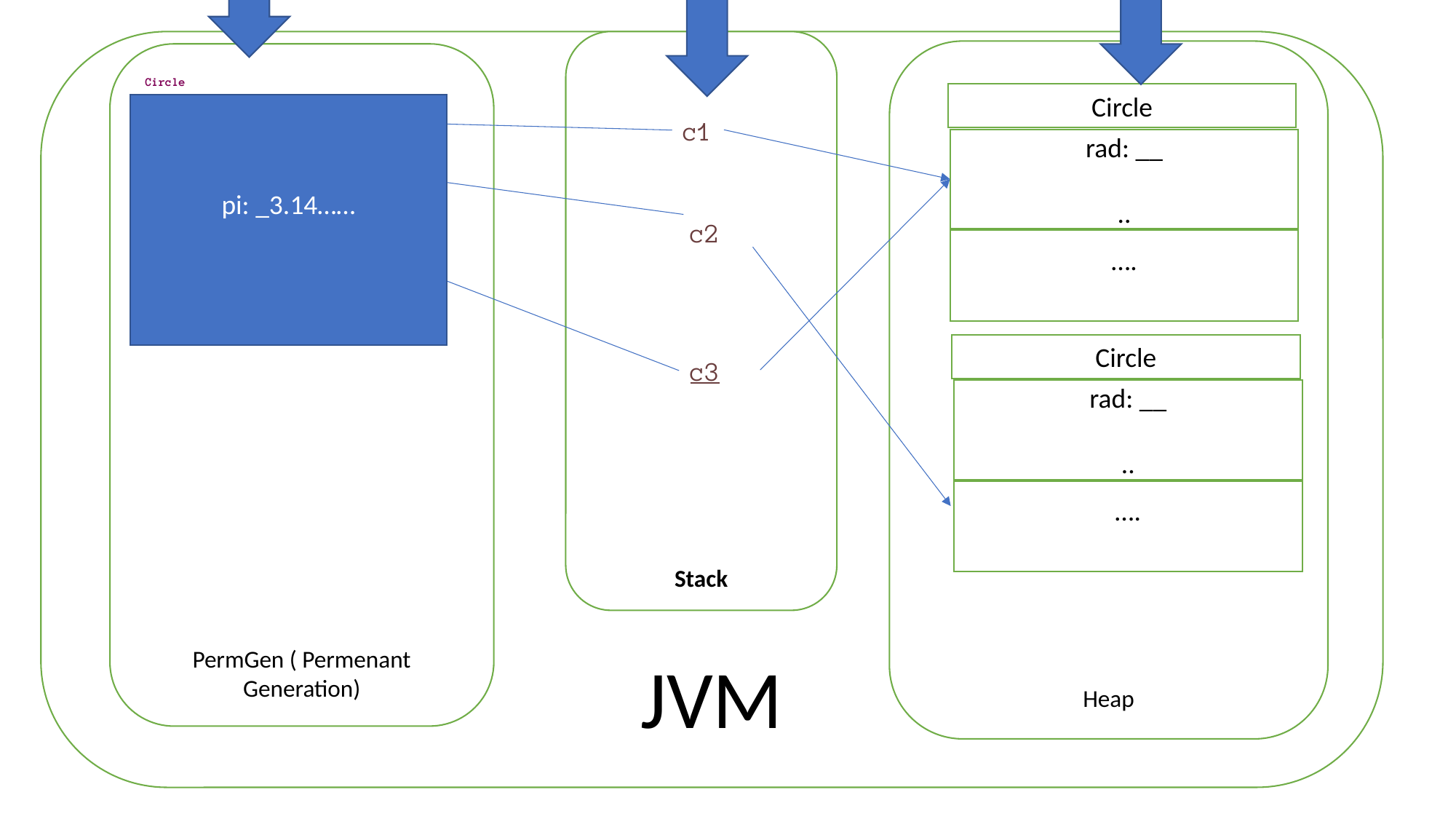

Class
Reference
Object

JVM
Stack
Heap
PermGen ( Permenant Generation)
Circle
Circle
rad: __
..
….

pi: _3.14……

c1
c2
Circle
rad: __
..
….

c3